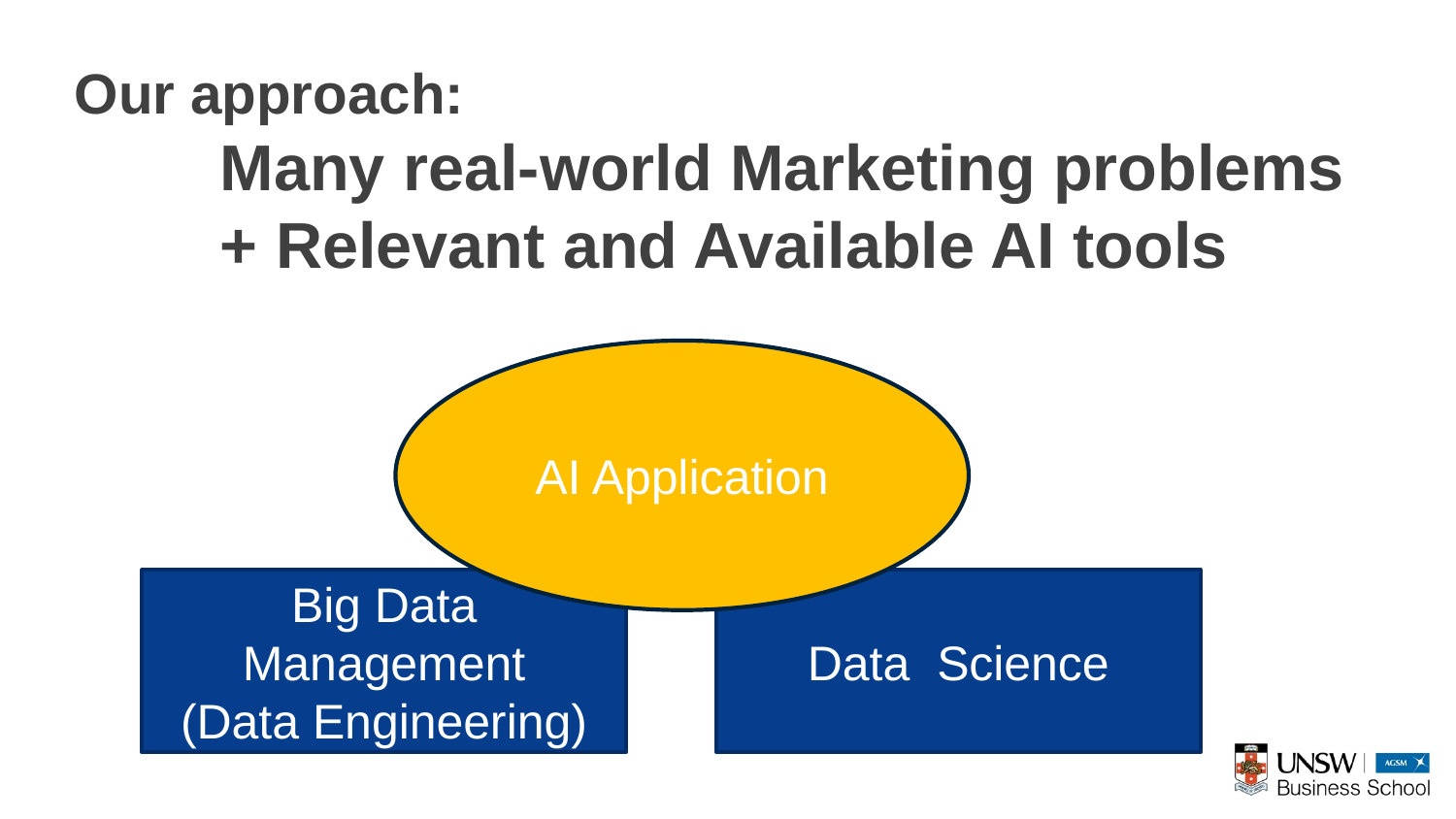

# Our approach: Many real-world Marketing problems + Relevant and Available AI tools
AI Application
Big Data Management
(Data Engineering)
Data  Science